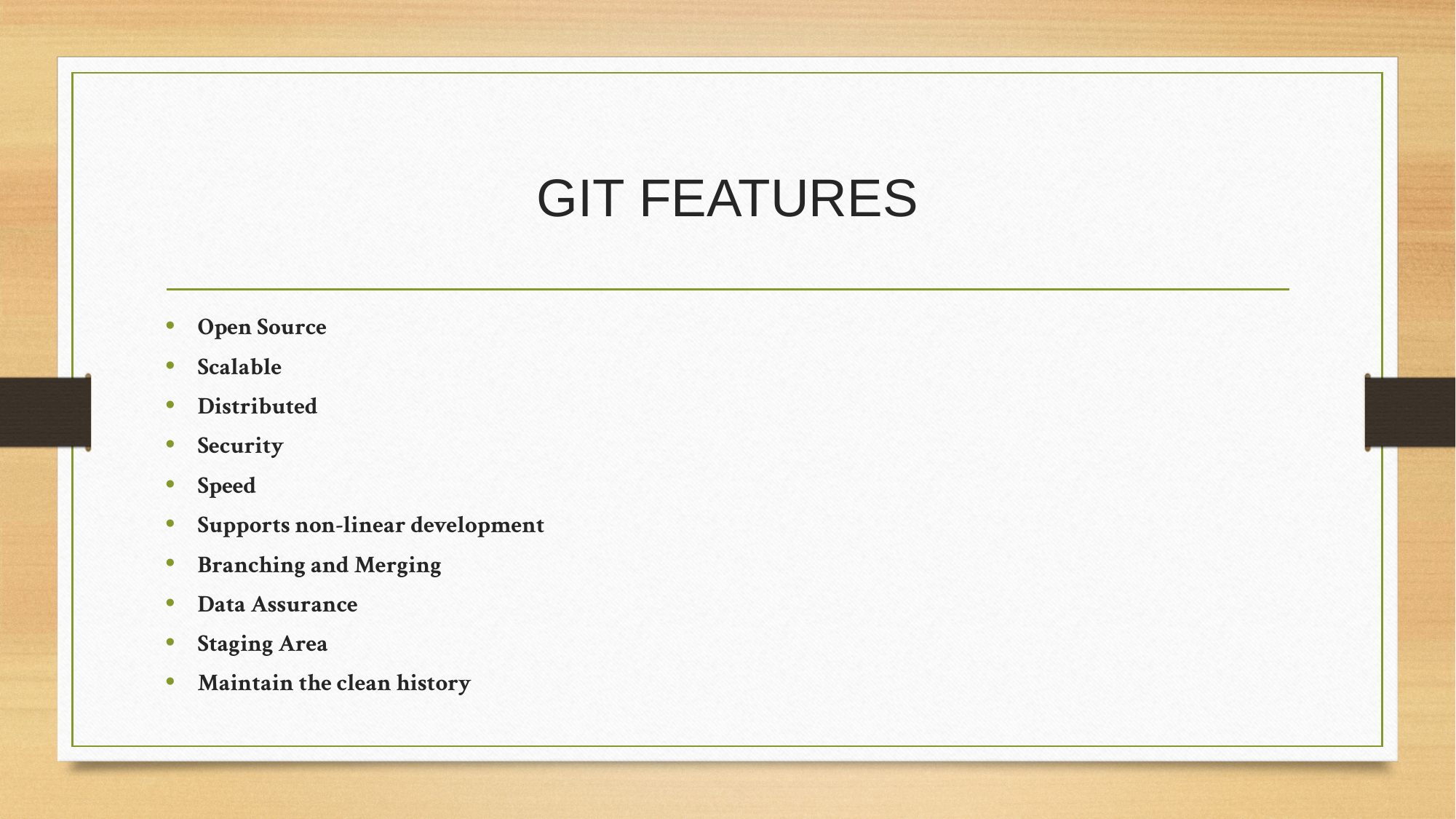

# GIT FEATURES
Open Source
Scalable
Distributed
Security
Speed
Supports non-linear development
Branching and Merging
Data Assurance
Staging Area
Maintain the clean history